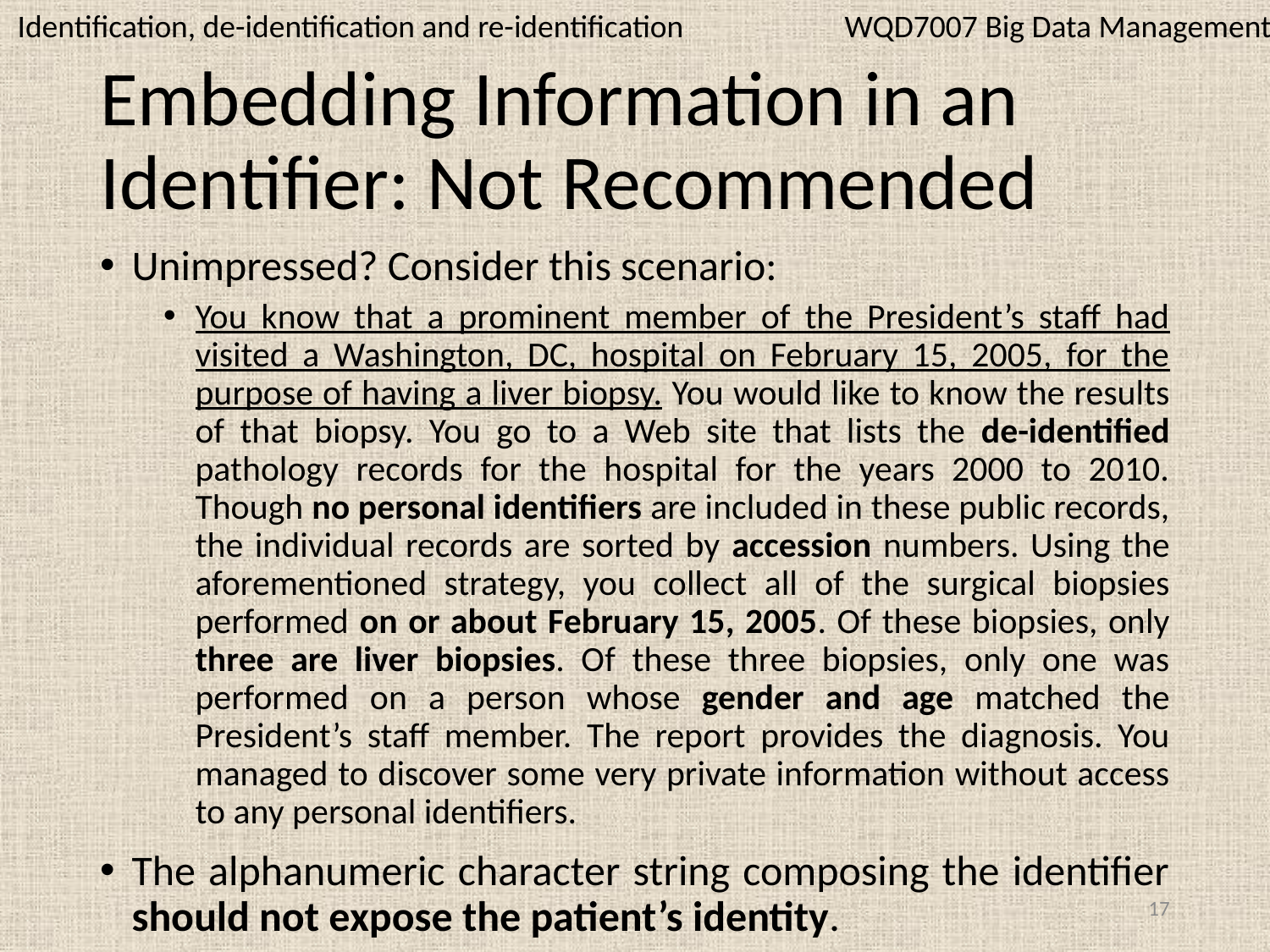

WQD7007 Big Data Management
Identification, de-identification and re-identification
# Embedding Information in an Identifier: Not Recommended
Unimpressed? Consider this scenario:
You know that a prominent member of the President’s staff had visited a Washington, DC, hospital on February 15, 2005, for the purpose of having a liver biopsy. You would like to know the results of that biopsy. You go to a Web site that lists the de-identified pathology records for the hospital for the years 2000 to 2010. Though no personal identifiers are included in these public records, the individual records are sorted by accession numbers. Using the aforementioned strategy, you collect all of the surgical biopsies performed on or about February 15, 2005. Of these biopsies, only three are liver biopsies. Of these three biopsies, only one was performed on a person whose gender and age matched the President’s staff member. The report provides the diagnosis. You managed to discover some very private information without access to any personal identifiers.
The alphanumeric character string composing the identifier should not expose the patient’s identity.
17